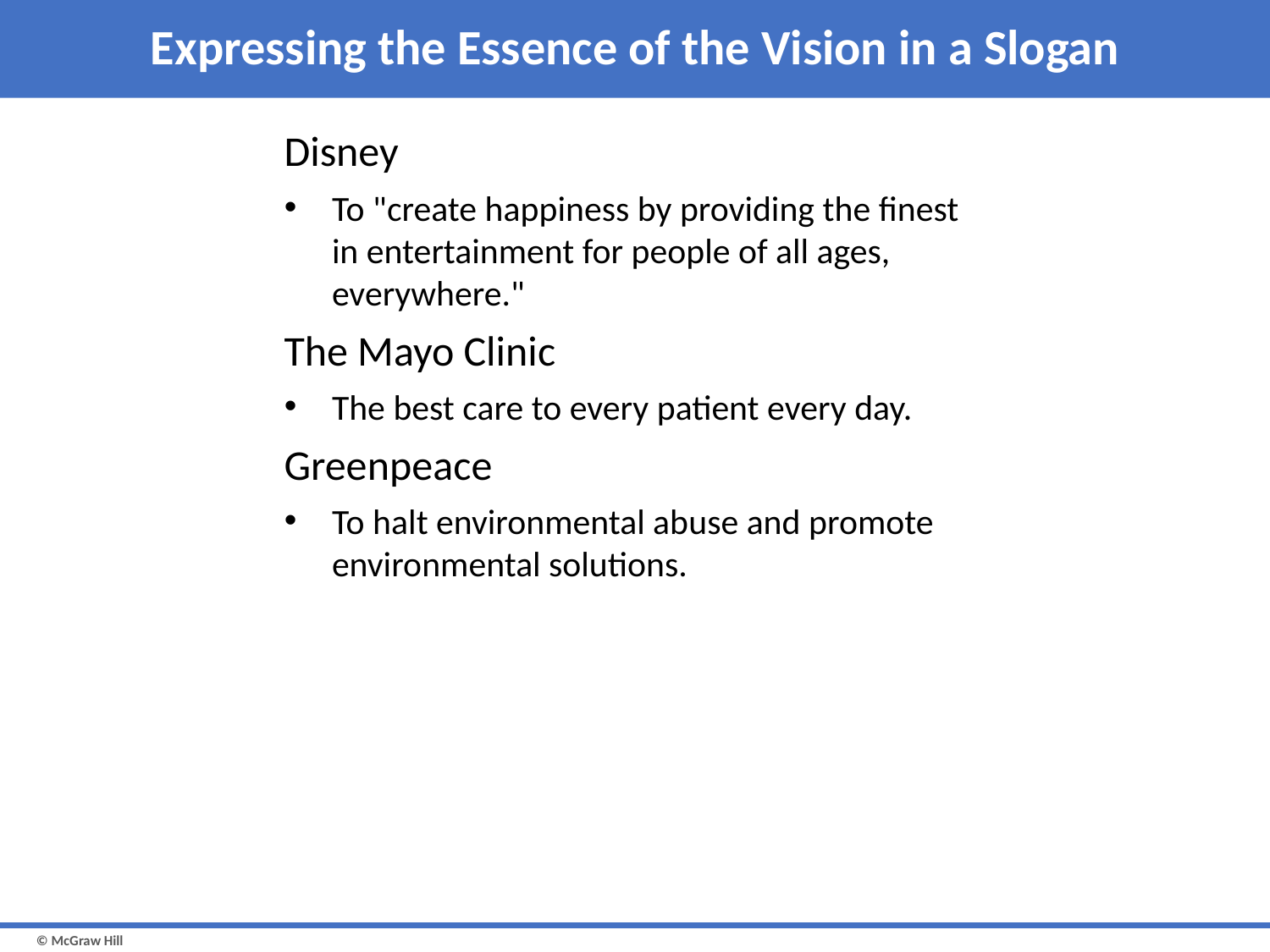

# Expressing the Essence of the Vision in a Slogan
Disney
To "create happiness by providing the finest in entertainment for people of all ages, everywhere."
The Mayo Clinic
The best care to every patient every day.
Greenpeace
To halt environmental abuse and promote environmental solutions.